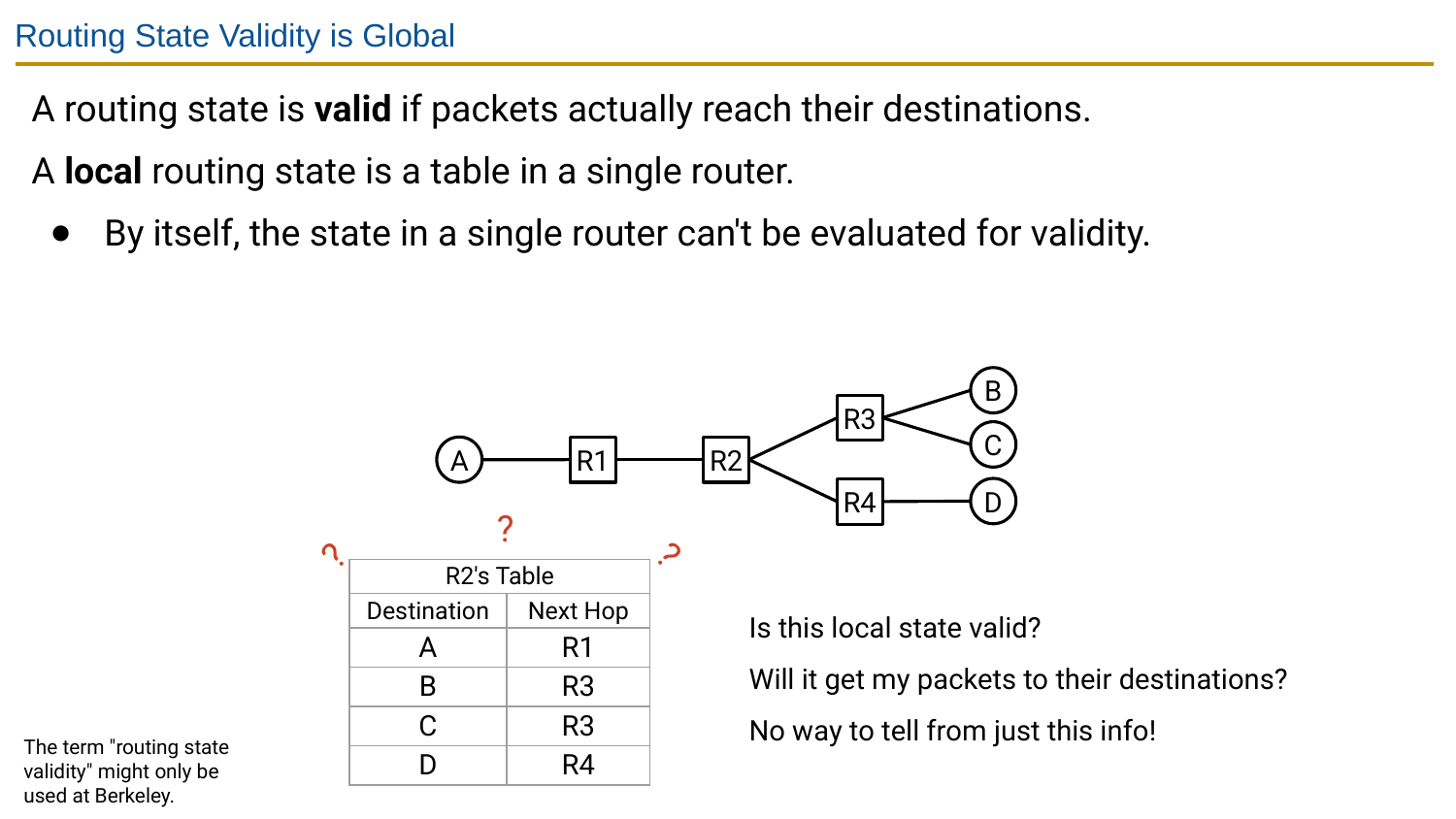

# Routing State Validity is Global
A routing state is valid if packets actually reach their destinations.
A local routing state is a table in a single router.
By itself, the state in a single router can't be evaluated for validity.
B
R3
C
A
R1
R2
D
R4
?
?
?
| R2's Table |  |
| --- | --- |
| Destination | Next Hop |
| A | R1 |
| B | R3 |
| C | R3 |
| D | R4 |
Is this local state valid?
Will it get my packets to their destinations?
No way to tell from just this info!
The term "routing state validity" might only be used at Berkeley.